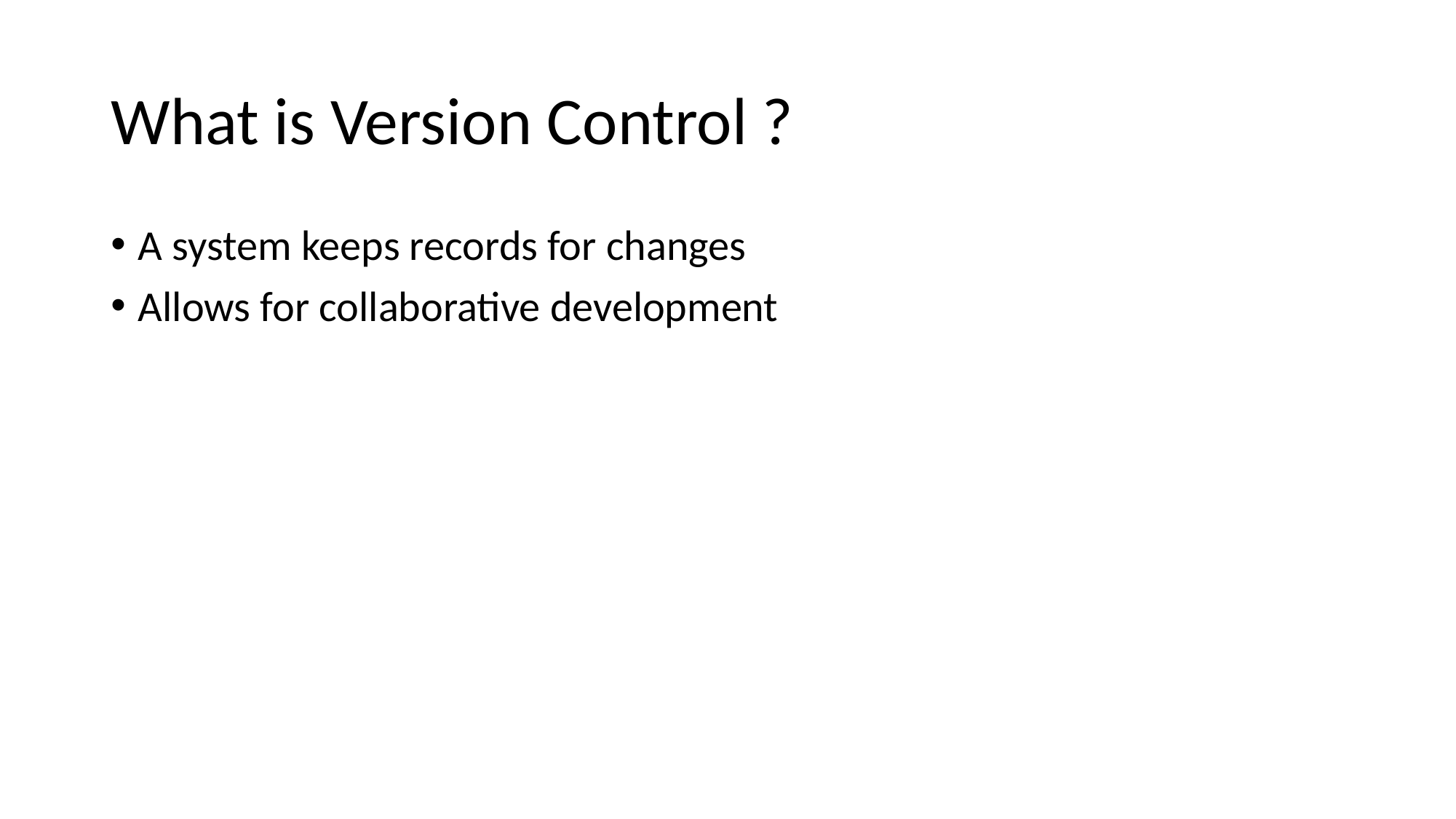

# What is Version Control ?
A system keeps records for changes
Allows for collaborative development